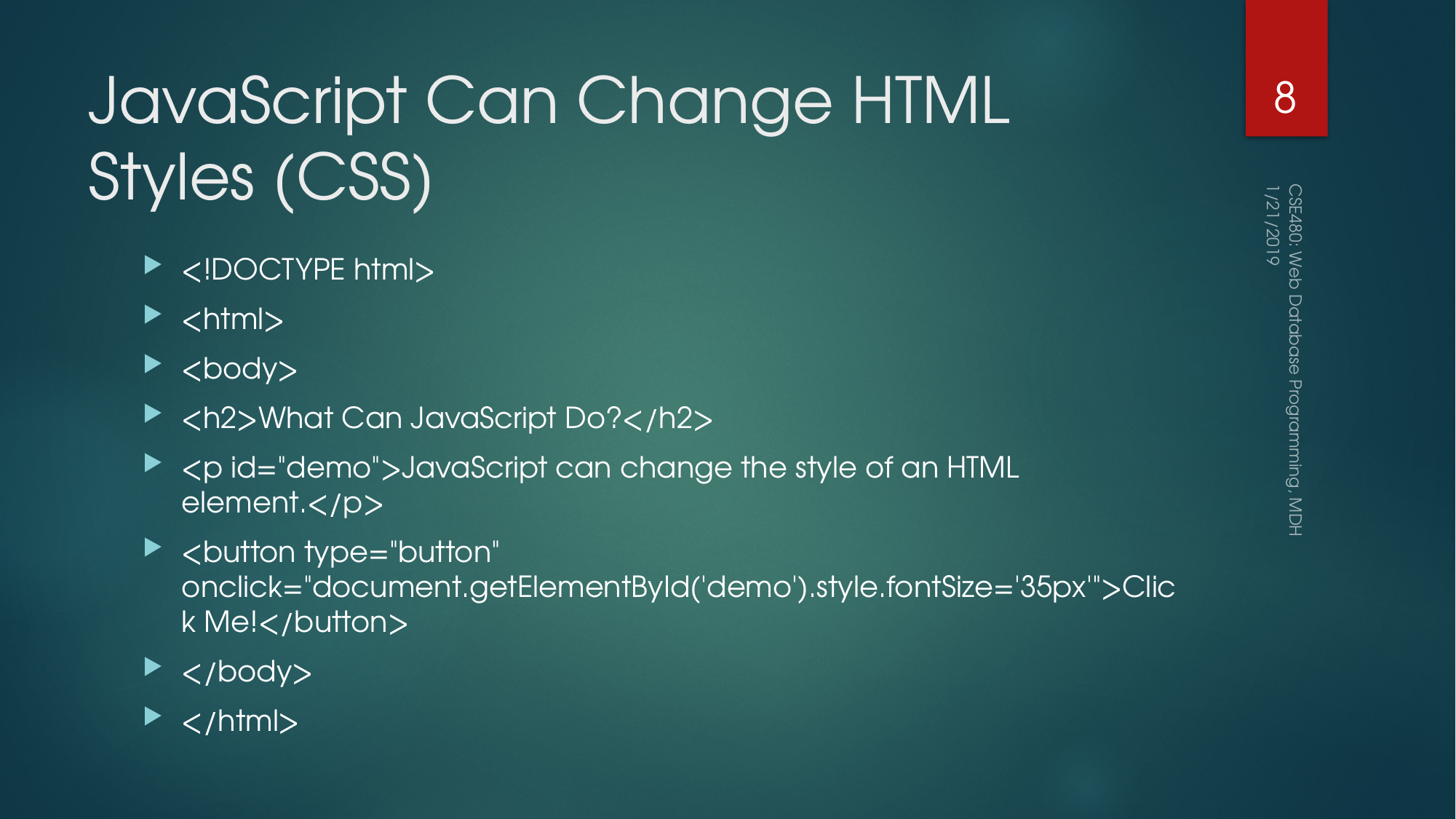

8
# JavaScript Can Change HTML Styles (CSS)
1/21/2019
<!DOCTYPE html>
<html>
<body>
<h2>What Can JavaScript Do?</h2>
<p id="demo">JavaScript can change the style of an HTML element.</p>
<button type="button" onclick="document.getElementById('demo').style.fontSize='35px'">Click Me!</button>
</body>
</html>
CSE480: Web Database Programming, MDH